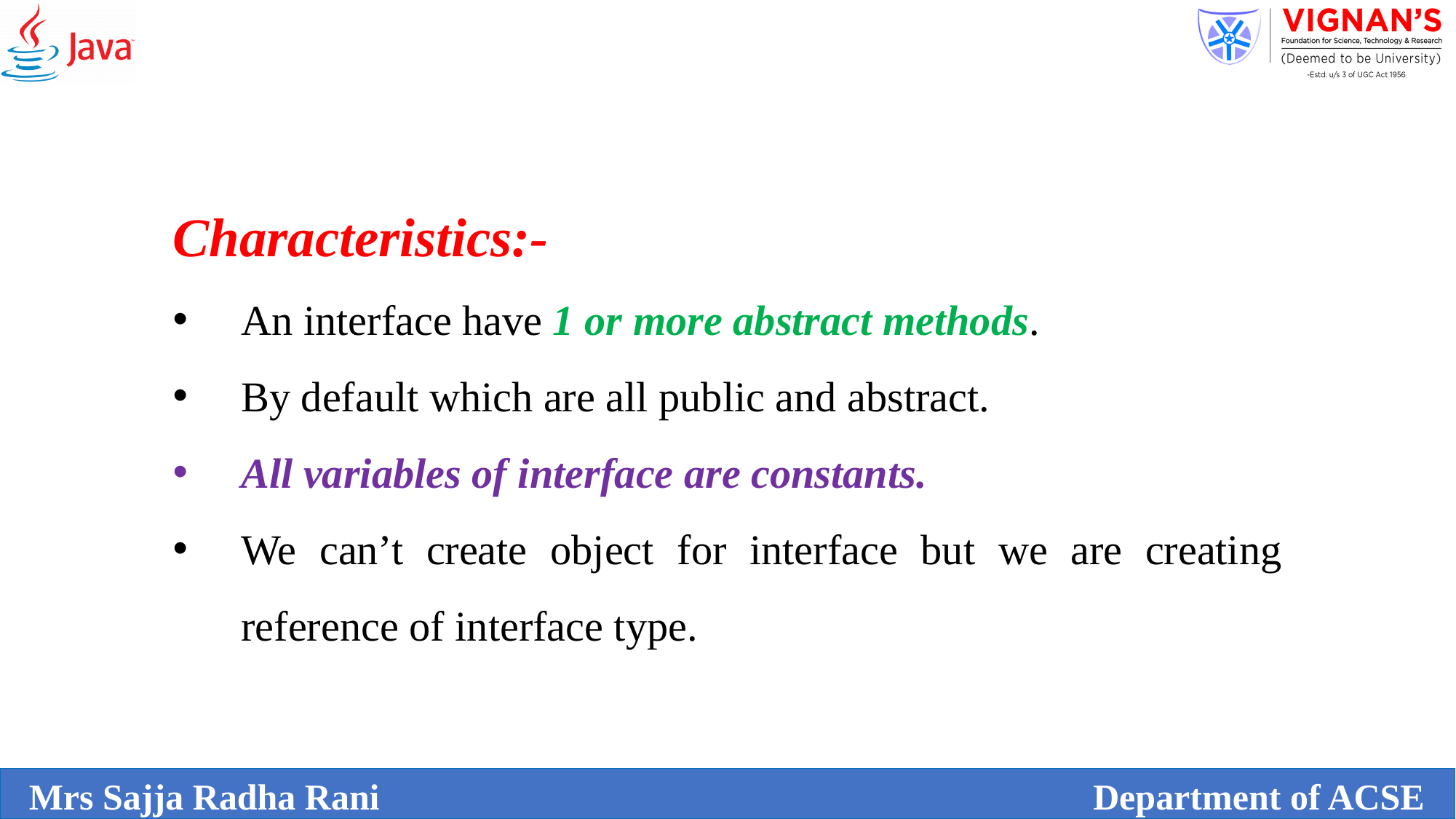

Characteristics:-
An interface have 1 or more abstract methods.
By default which are all public and abstract.
All variables of interface are constants.
We can’t create object for interface but we are creating reference of interface type.